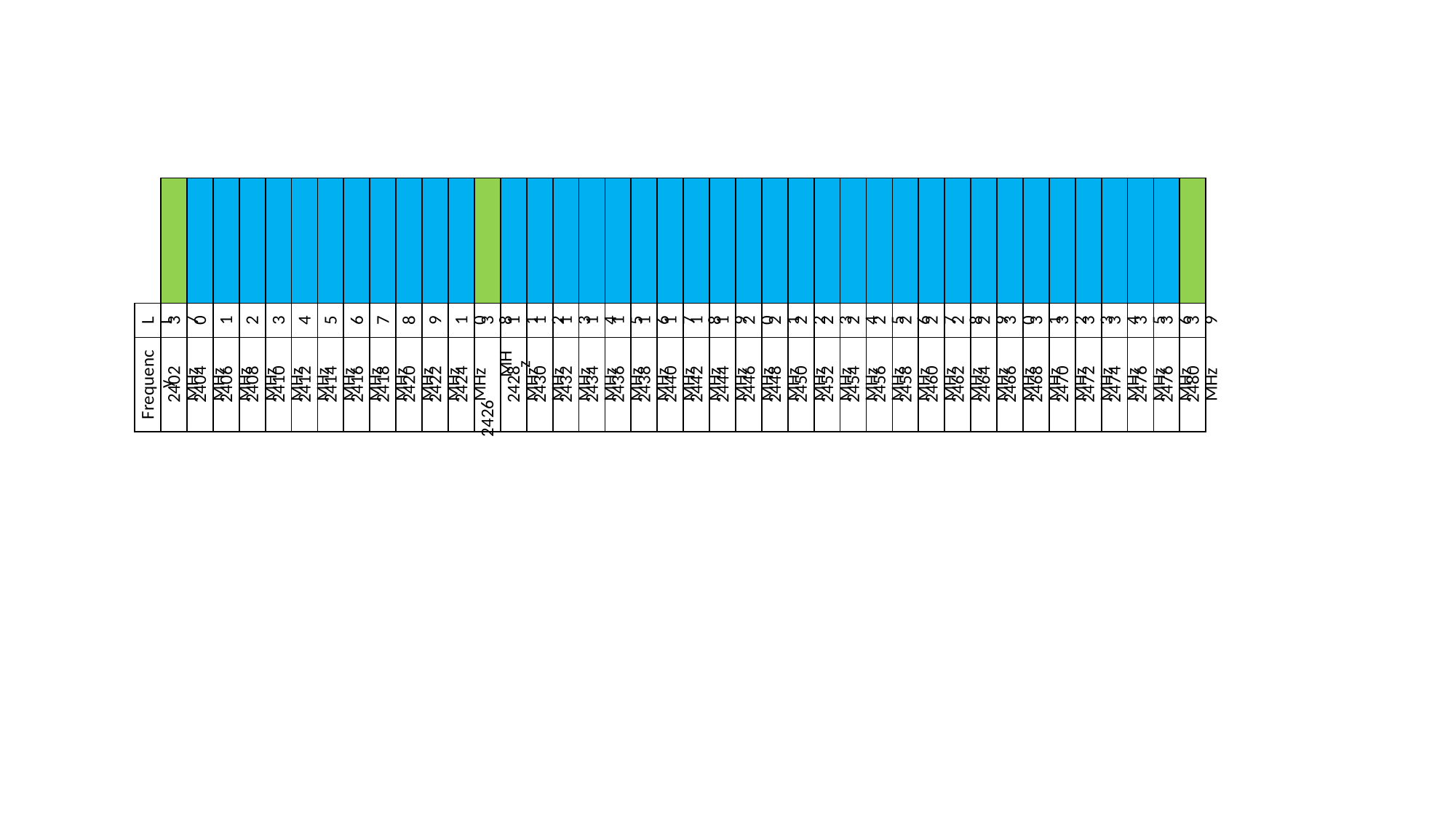

|  |  |  |  |  |  |  |  |  |  |  |  |  |  |  |  |  |  |  |  |  |  |  |  |  |  |  |  |  |  |  |  |  |  |  |  |  |  |  |  |  |
| --- | --- | --- | --- | --- | --- | --- | --- | --- | --- | --- | --- | --- | --- | --- | --- | --- | --- | --- | --- | --- | --- | --- | --- | --- | --- | --- | --- | --- | --- | --- | --- | --- | --- | --- | --- | --- | --- | --- | --- | --- |
| LL | 37 | 0 | 1 | 2 | 3 | 4 | 5 | 6 | 7 | 8 | 9 | 10 | 38 | 11 | 12 | 13 | 14 | 15 | 16 | 17 | 18 | 19 | 20 | 21 | 22 | 23 | 24 | 25 | 26 | 27 | 28 | 29 | 30 | 31 | 32 | 33 | 34 | 35 | 36 | 39 |
| Frequency | 2402 MHz | 2404 MHz | 2406 MHz | 2408 MHz | 2410 MHz | 2412 MHz | 2414 MHz | 2416 MHz | 2418 MHz | 2420 MHz | 2422 MHz | 2424 MHz | MHz | 2428 MHz | 2430 MHz | 2432 MHz | 2434 MHz | 2436 MHz | 2438 MHz | 2440 MHz | 2442 MHz | 2444 MHz | 2446 MHz | 2448 MHz | 2450 MHz | 2452 MHz | 2454 MHz | 2456 MHz | 2458 MHz | 2460 MHz | 2462 MHz | 2464 MHz | 2466 MHz | 2468 MHz | 2470 MHz | 2472 MHz | 2474 MHz | 2476 MHz | 2476 MHz | 2480 MHz |